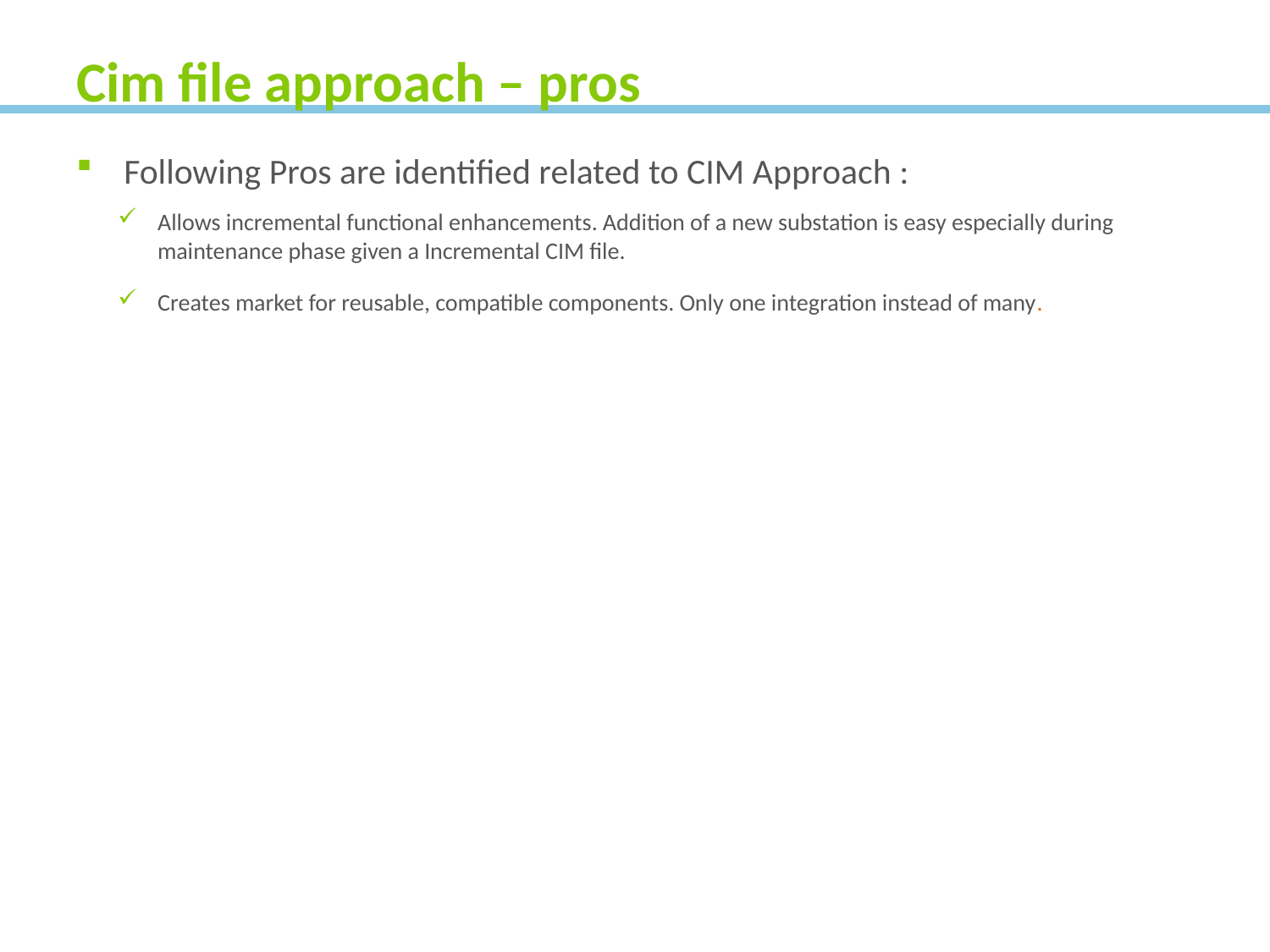

# Cim file approach – pros
Following Pros are identified related to CIM Approach :
Allows incremental functional enhancements. Addition of a new substation is easy especially during maintenance phase given a Incremental CIM file.
Creates market for reusable, compatible components. Only one integration instead of many.